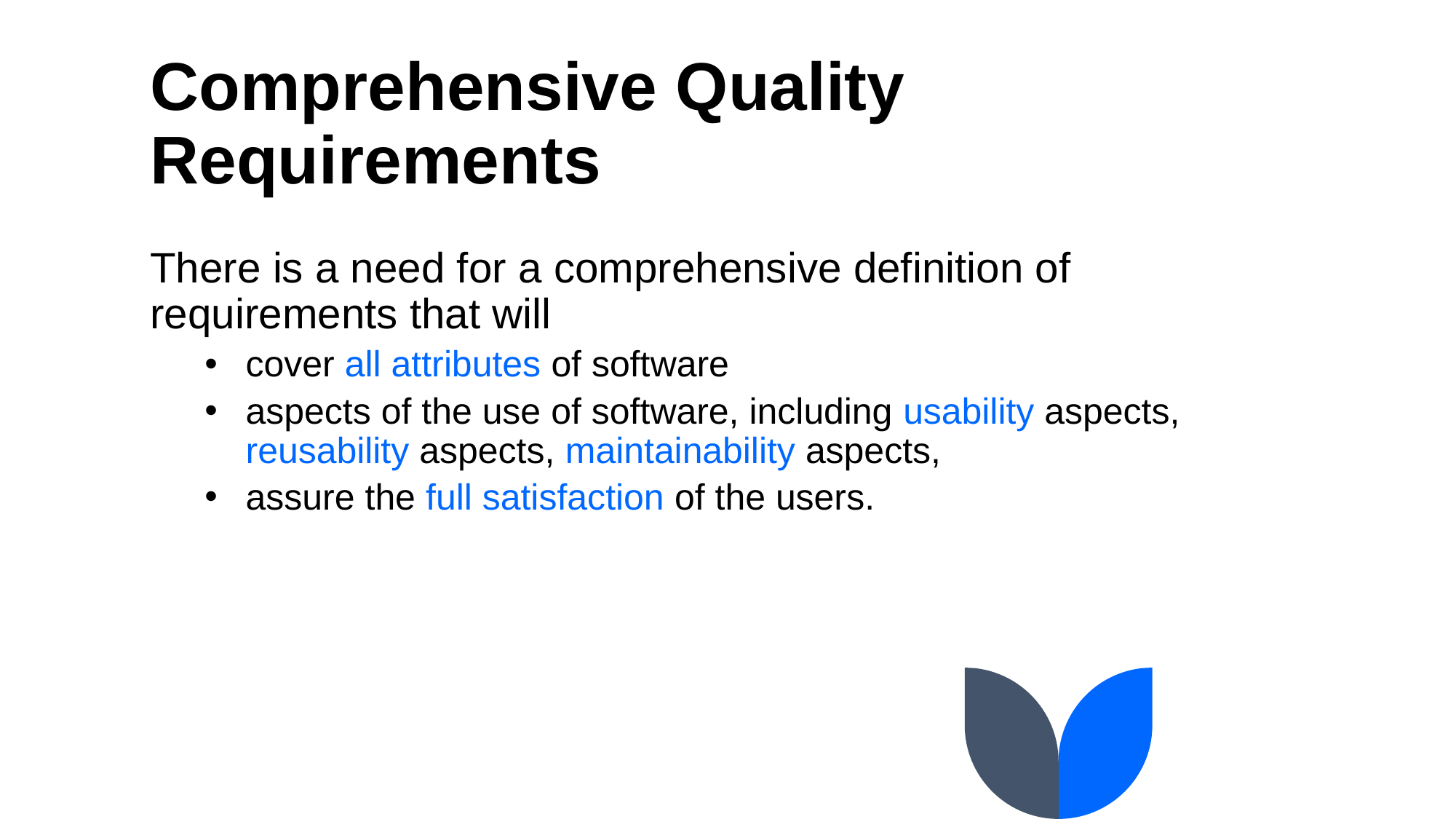

# Comprehensive Quality Requirements
There is a need for a comprehensive definition of requirements that will
cover all attributes of software
aspects of the use of software, including usability aspects, reusability aspects, maintainability aspects,
assure the full satisfaction of the users.

5